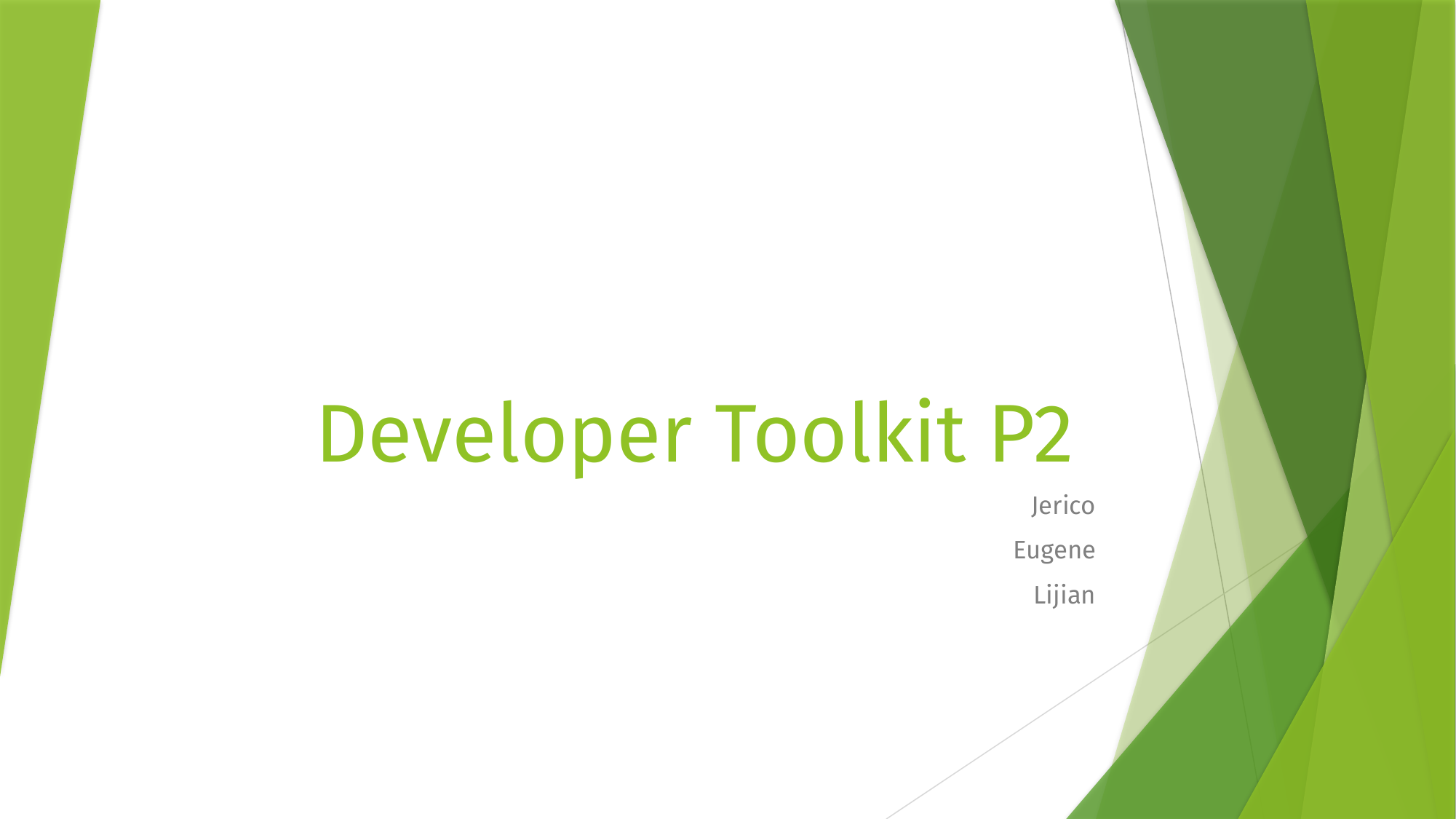

# Developer Toolkit P2
Jerico
Eugene
Lijian